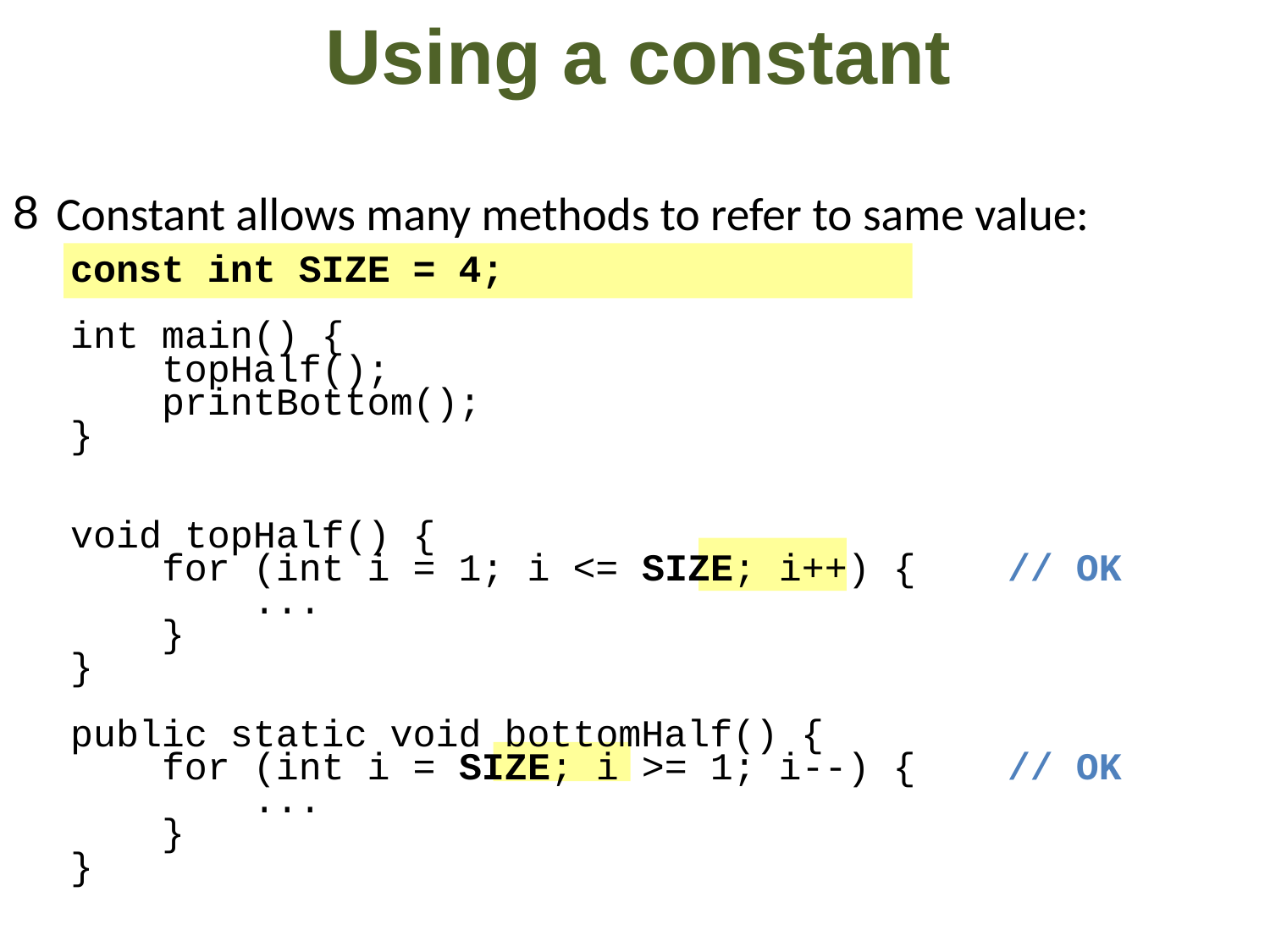

Using a constant
Constant allows many methods to refer to same value:

const int SIZE = 4;

int main() {
    topHalf();
    printBottom();
}

void topHalf() {
    for (int i = 1; i <= SIZE; i++) {    // OK
        ...
    }
}

public static void bottomHalf() {
    for (int i = SIZE; i >= 1; i--) {    // OK
        ...
    }
}